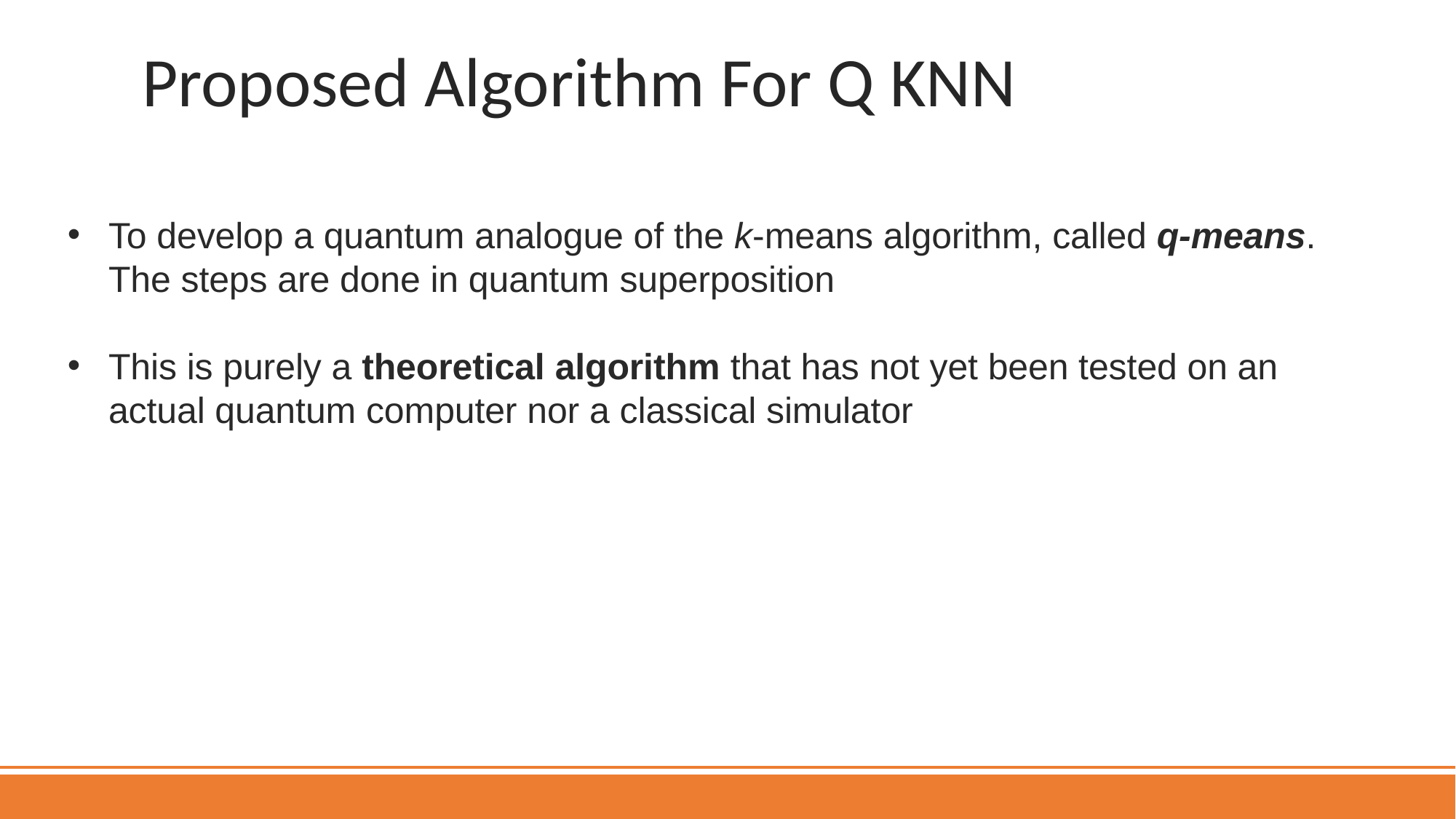

Proposed Algorithm For Q KNN
To develop a quantum analogue of the k-means algorithm, called q-means. The steps are done in quantum superposition

This is purely a theoretical algorithm that has not yet been tested on an actual quantum computer nor a classical simulator